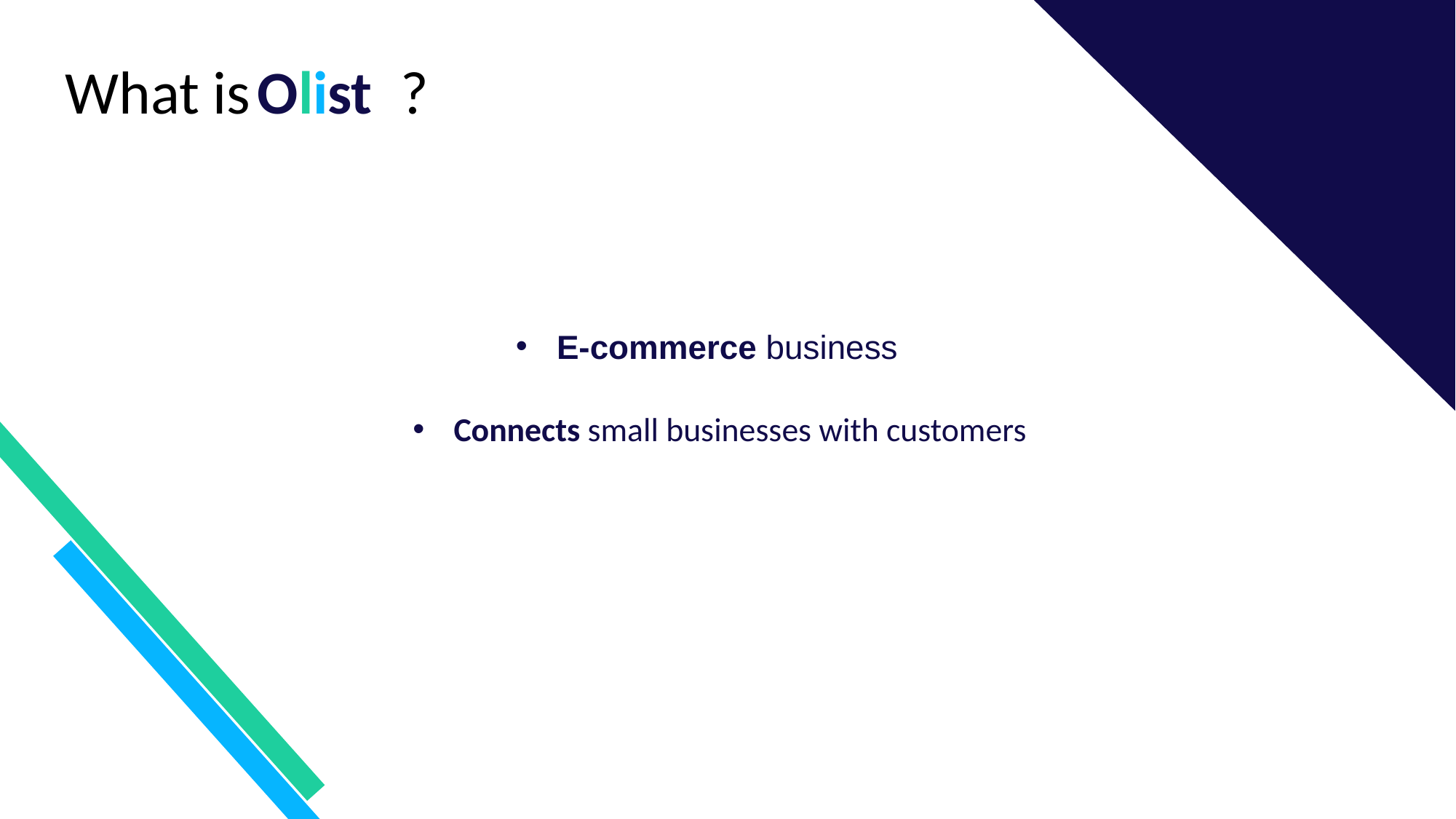

What is           ?
Olist
E-commerce business
Connects small businesses with customers